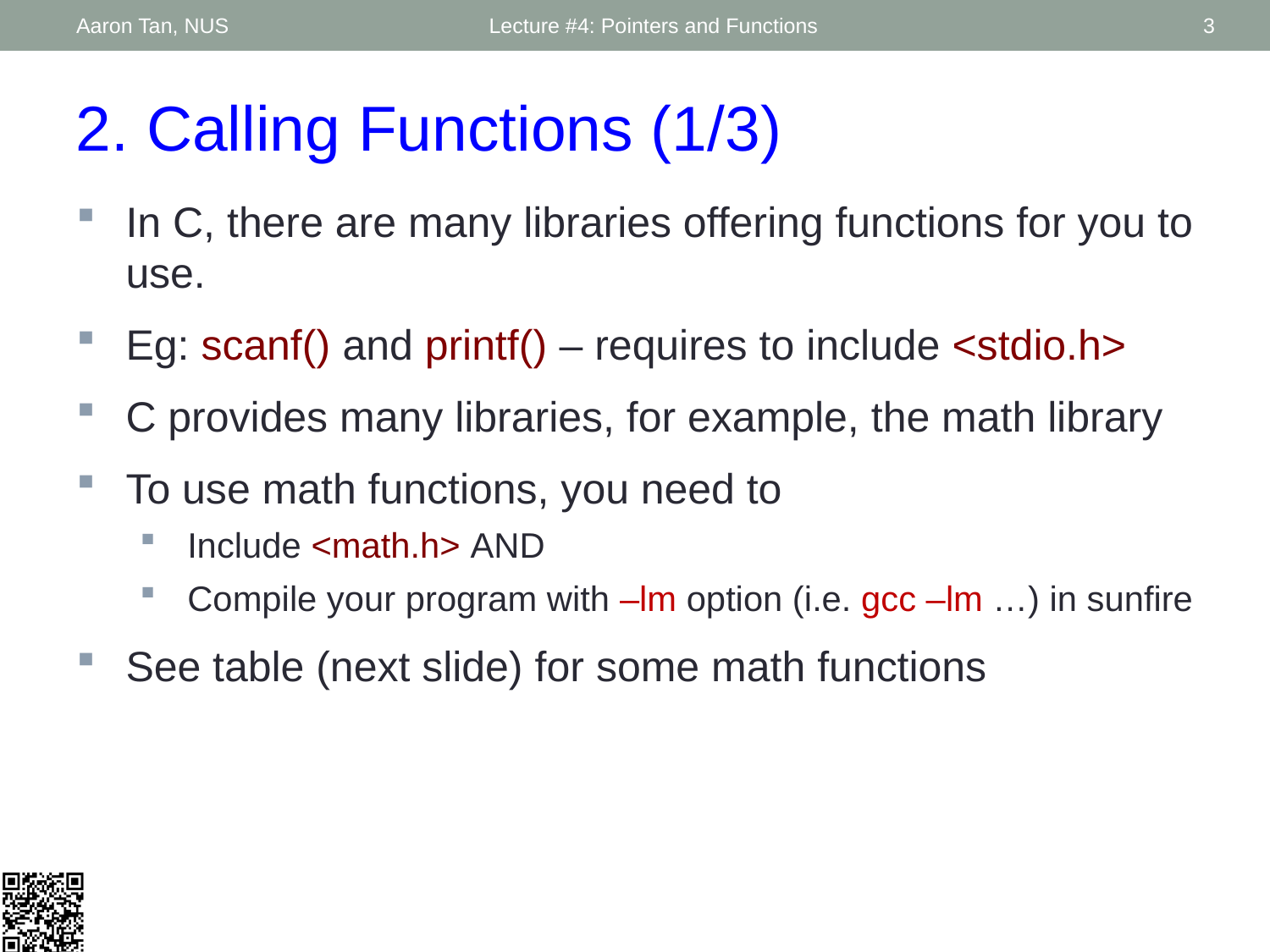

Aaron Tan, NUS
Lecture #4: Pointers and Functions
3
2. Calling Functions (1/3)
In C, there are many libraries offering functions for you to use.
Eg: scanf() and printf() – requires to include <stdio.h>
C provides many libraries, for example, the math library
To use math functions, you need to
Include <math.h> AND
Compile your program with –lm option (i.e. gcc –lm …) in sunfire
See table (next slide) for some math functions